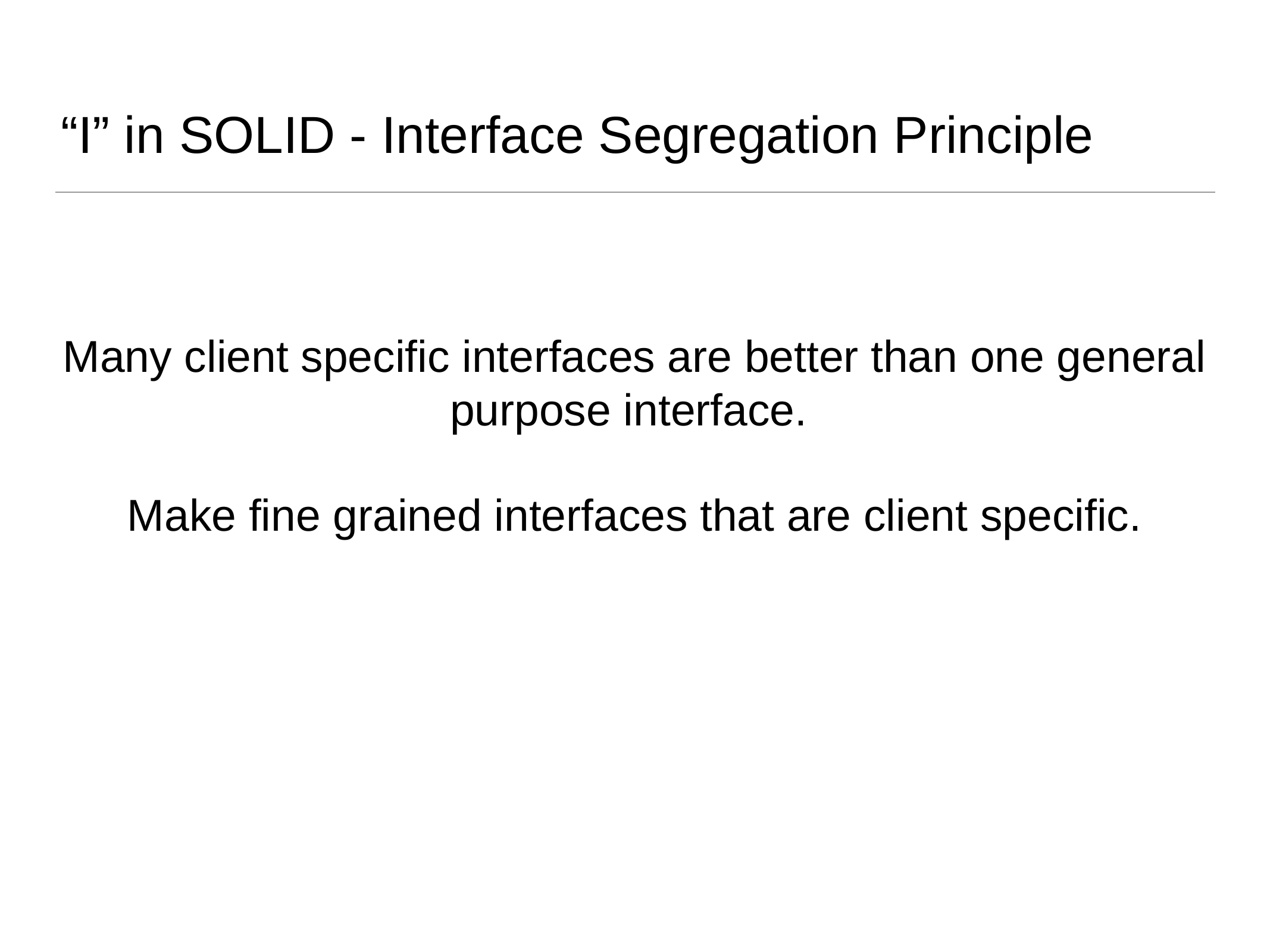

# “I” in SOLID - Interface Segregation Principle

Many client specific interfaces are better than one general purpose interface.
Make fine grained interfaces that are client specific.